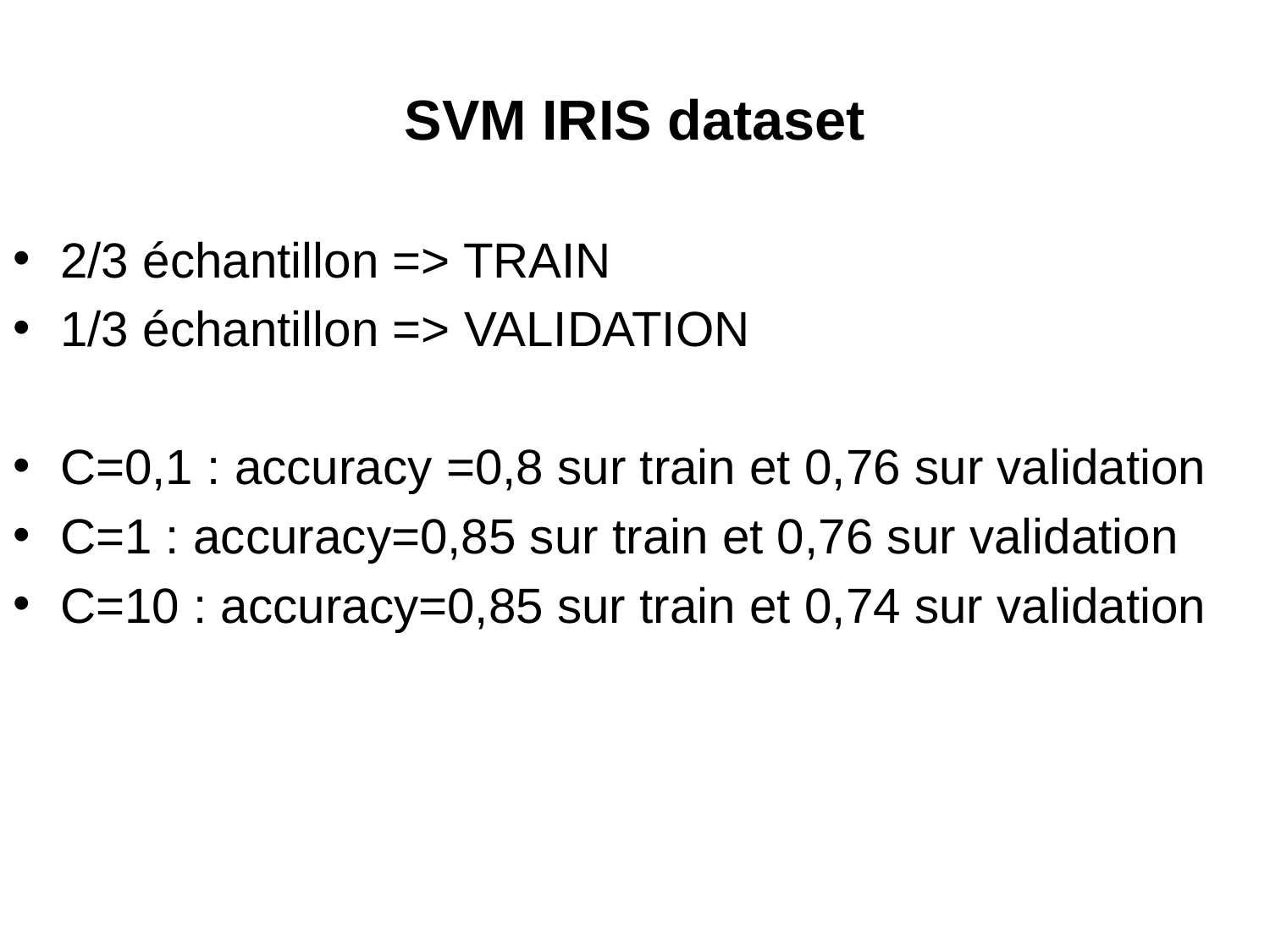

# SVM IRIS dataset
2/3 échantillon => TRAIN
1/3 échantillon => VALIDATION

C=0,1 : accuracy =0,8 sur train et 0,76 sur validation
C=1 : accuracy=0,85 sur train et 0,76 sur validation
C=10 : accuracy=0,85 sur train et 0,74 sur validation